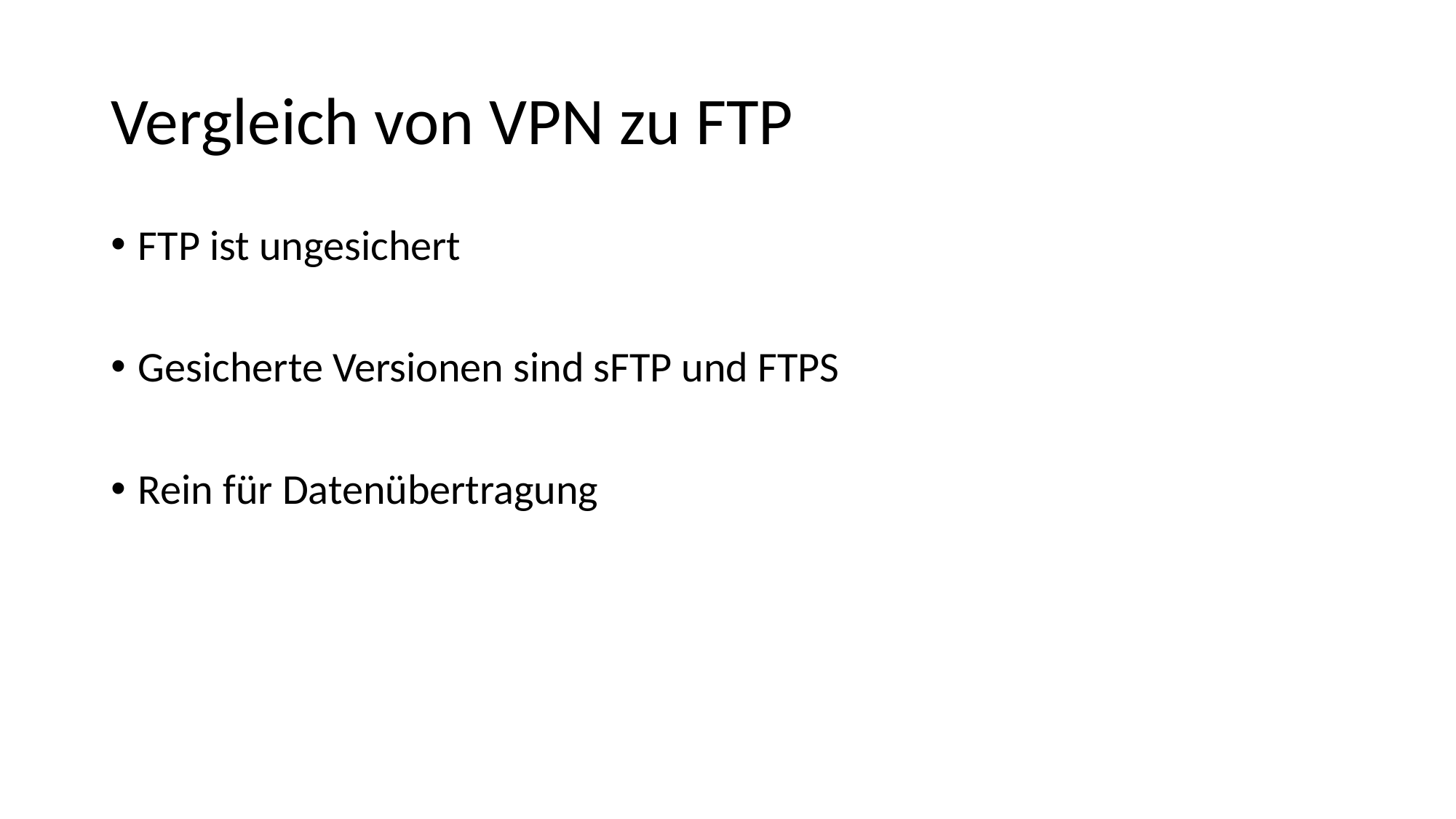

# Vergleich von VPN zu FTP
FTP ist ungesichert

Gesicherte Versionen sind sFTP und FTPS

Rein für Datenübertragung